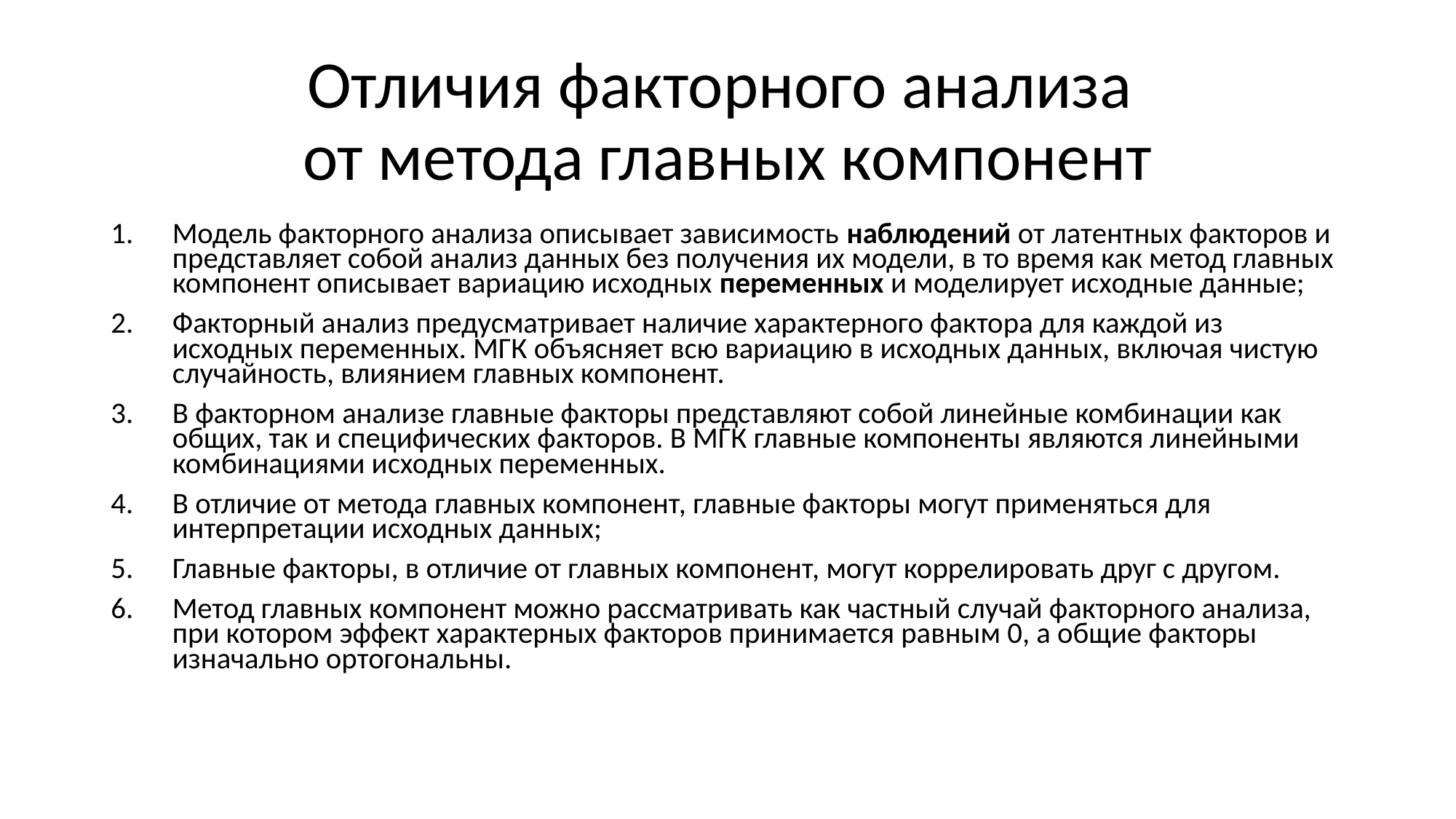

# Отличия факторного анализа от метода главных компонент
Модель факторного анализа описывает зависимость наблюдений от латентных факторов и представляет собой анализ данных без получения их модели, в то время как метод главных компонент описывает вариацию исходных переменных и моделирует исходные данные;
Факторный анализ предусматривает наличие характерного фактора для каждой из исходных переменных. МГК объясняет всю вариацию в исходных данных, включая чистую случайность, влиянием главных компонент.
В факторном анализе главные факторы представляют собой линейные комбинации как общих, так и специфических факторов. В МГК главные компоненты являются линейными комбинациями исходных переменных.
В отличие от метода главных компонент, главные факторы могут применяться для интерпретации исходных данных;
Главные факторы, в отличие от главных компонент, могут коррелировать друг с другом.
Метод главных компонент можно рассматривать как частный случай факторного анализа, при котором эффект характерных факторов принимается равным 0, а общие факторы изначально ортогональны.